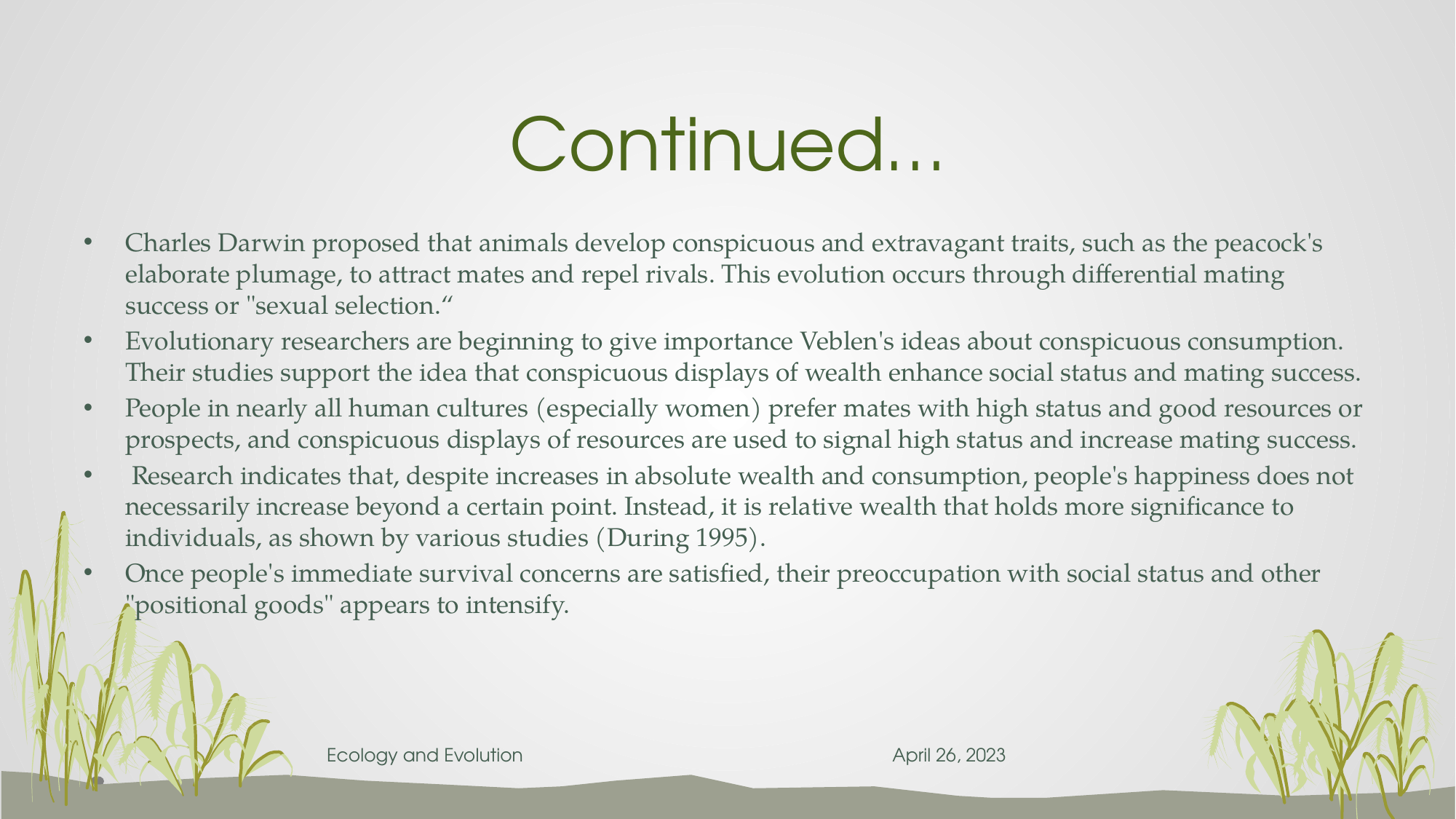

# Continued…
Charles Darwin proposed that animals develop conspicuous and extravagant traits, such as the peacock's elaborate plumage, to attract mates and repel rivals. This evolution occurs through differential mating success or "sexual selection.“
Evolutionary researchers are beginning to give importance Veblen's ideas about conspicuous consumption. Their studies support the idea that conspicuous displays of wealth enhance social status and mating success.
People in nearly all human cultures (especially women) prefer mates with high status and good resources or prospects, and conspicuous displays of resources are used to signal high status and increase mating success.
 Research indicates that, despite increases in absolute wealth and consumption, people's happiness does not necessarily increase beyond a certain point. Instead, it is relative wealth that holds more significance to individuals, as shown by various studies (During 1995).
Once people's immediate survival concerns are satisfied, their preoccupation with social status and other "positional goods" appears to intensify.

Ecology and Evolution
April 26, 2023